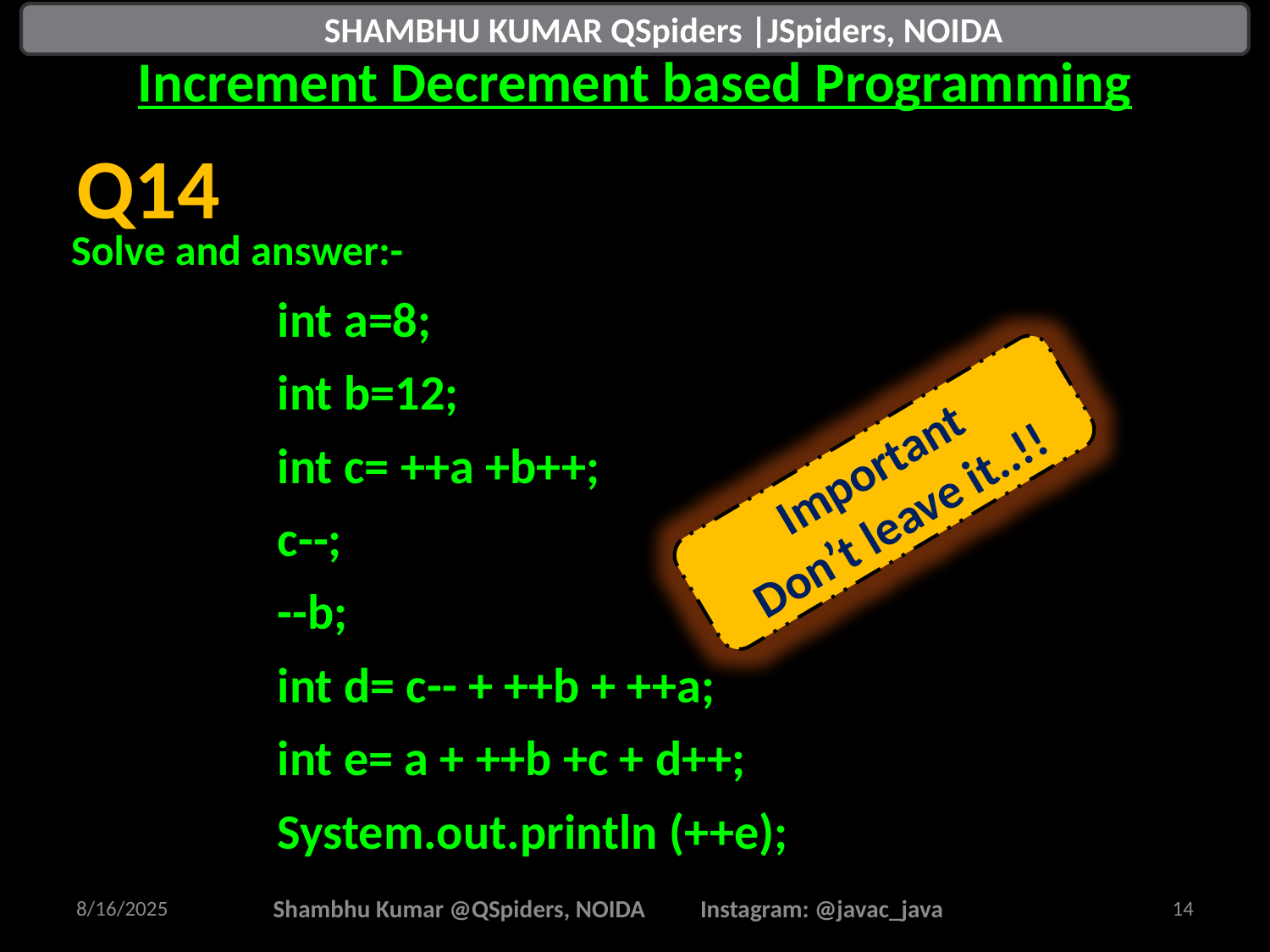

# Increment Decrement based Programming
        SHAMBHU KUMAR QSpiders |JSpiders, NOIDA

Solve and answer:-
	int a=8;
	int b=12;
	int c= ++a +b++;
	c--;
	--b;
	int d= c-- + ++b + ++a;
	int e= a + ++b +c + d++;
	System.out.println (++e);
Q14
Important
Don’t leave it..!!
8/16/2025
Shambhu Kumar @QSpiders, NOIDA          Instagram: @javac_java
14